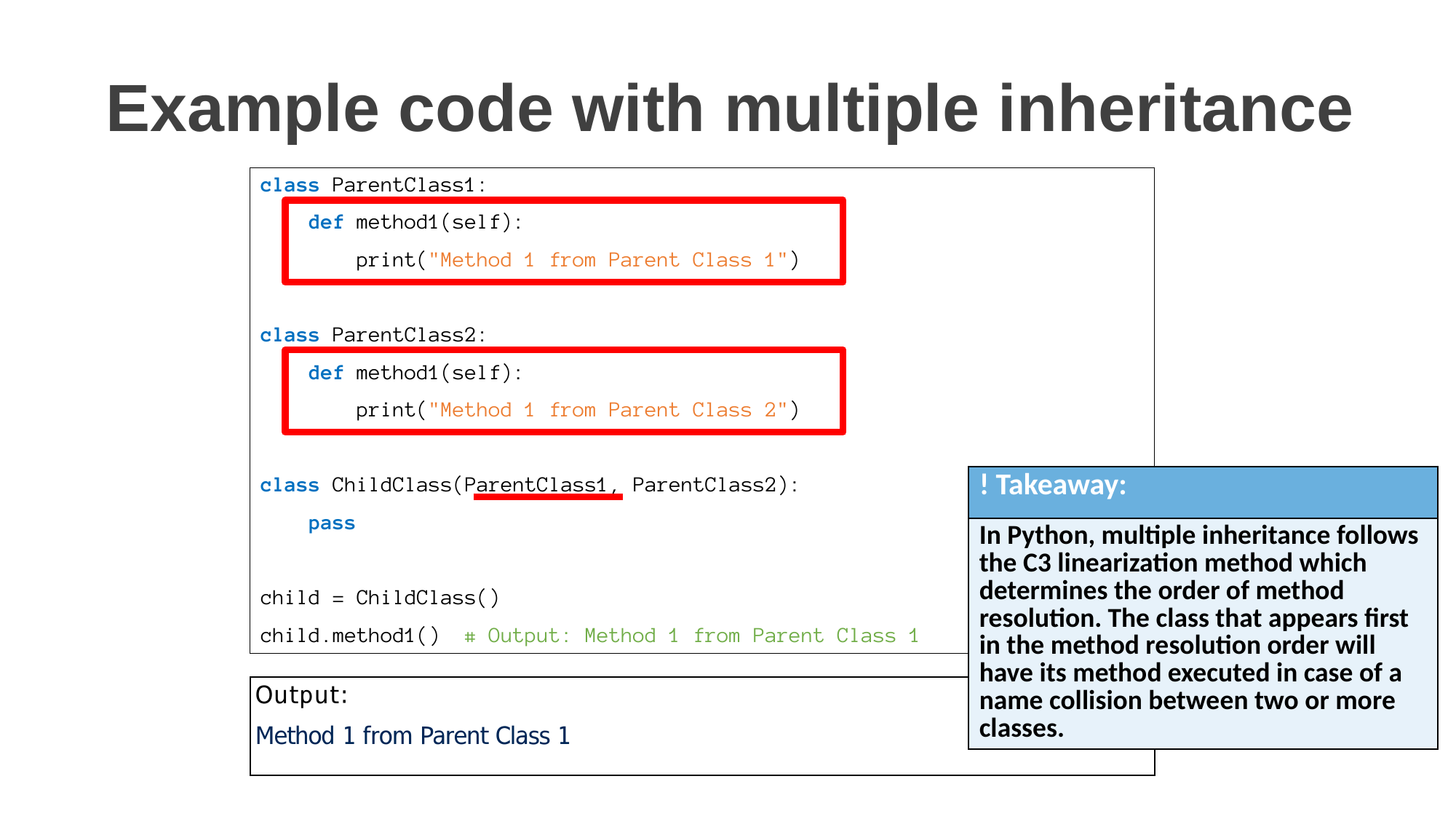

# Example code with multiple inheritance
class ParentClass1:
    def method1(self):
        print("Method 1 from Parent Class 1")

class ParentClass2:
    def method1(self):
        print("Method 1 from Parent Class 2")

class ChildClass(ParentClass1, ParentClass2):
    pass

child = ChildClass()
child.method1()  # Output: Method 1 from Parent Class 1

| ! Takeaway: |
| --- |
| In Python, multiple inheritance follows the C3 linearization method which determines the order of method resolution. The class that appears first in the method resolution order will have its method executed in case of a name collision between two or more classes. |
Output:
Method 1 from Parent Class 1